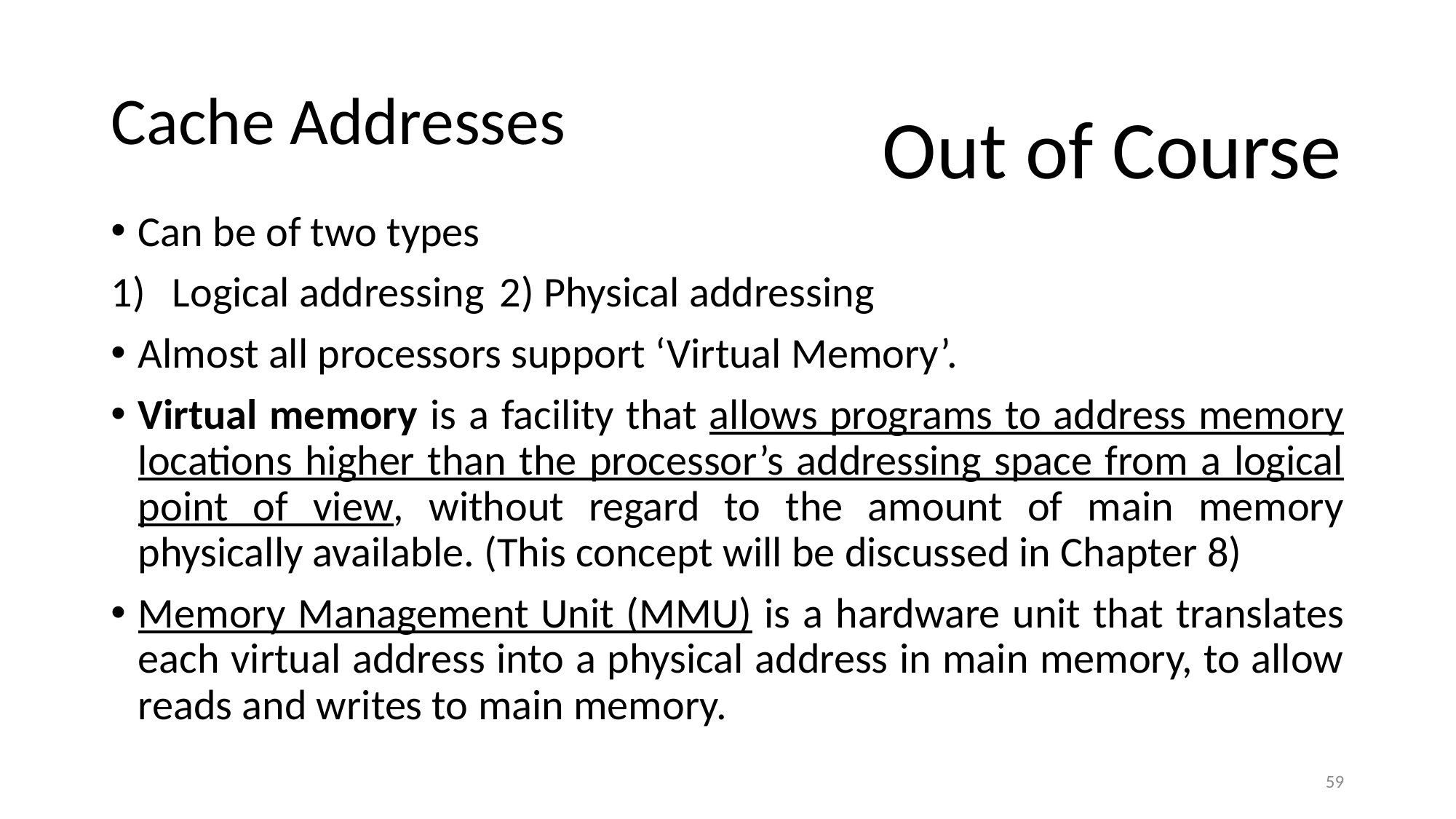

# Cache Addresses
Out of Course
Can be of two types
Logical addressing	2) Physical addressing
Almost all processors support ‘Virtual Memory’.
Virtual memory is a facility that allows programs to address memory locations higher than the processor’s addressing space from a logical point of view, without regard to the amount of main memory physically available. (This concept will be discussed in Chapter 8)
Memory Management Unit (MMU) is a hardware unit that translates each virtual address into a physical address in main memory, to allow reads and writes to main memory.
59